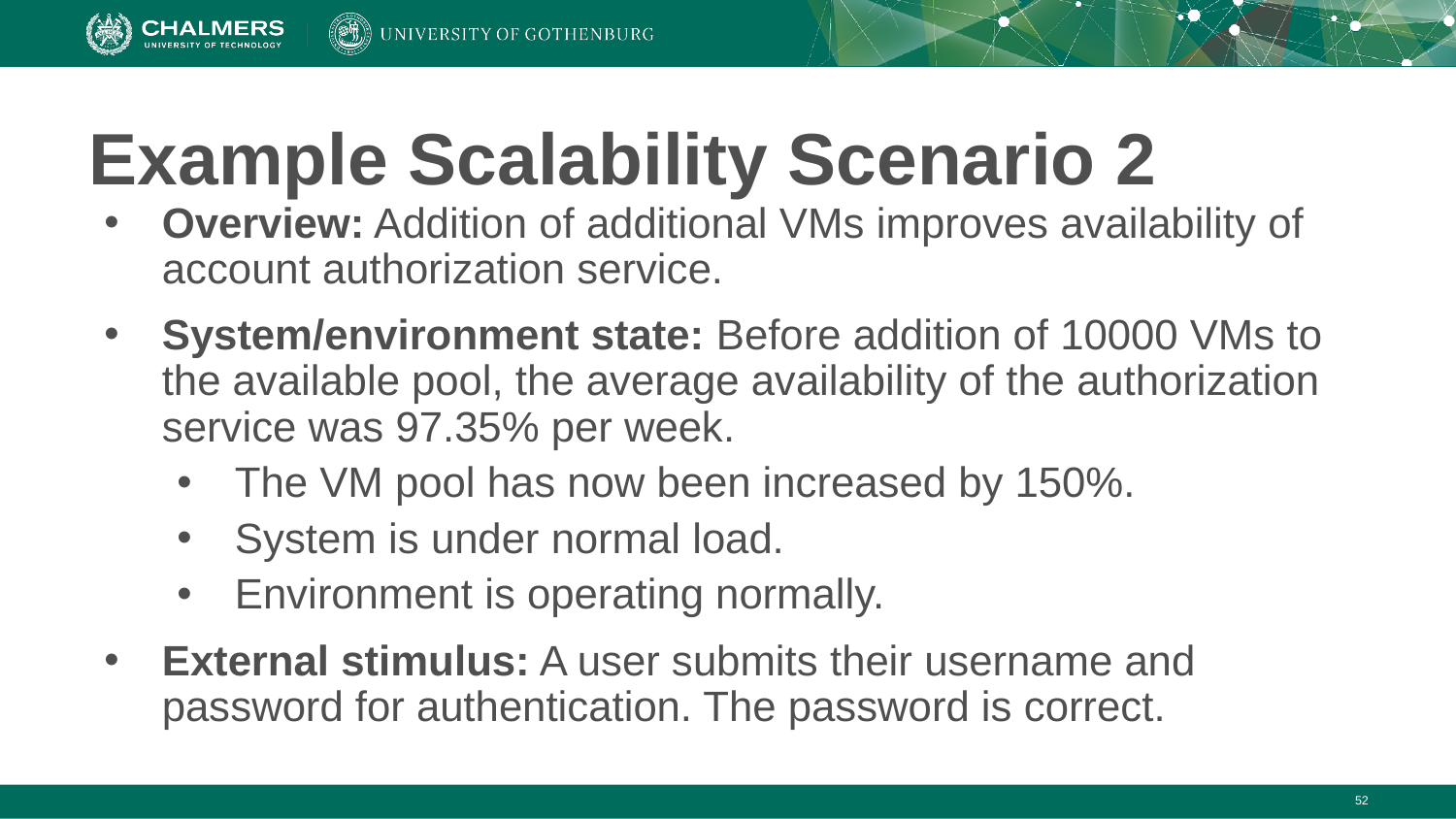

# Example Scalability Scenario 2
Overview: Addition of additional VMs improves availability of account authorization service.
System/environment state: Before addition of 10000 VMs to the available pool, the average availability of the authorization service was 97.35% per week.
The VM pool has now been increased by 150%.
System is under normal load.
Environment is operating normally.
External stimulus: A user submits their username and password for authentication. The password is correct.
52